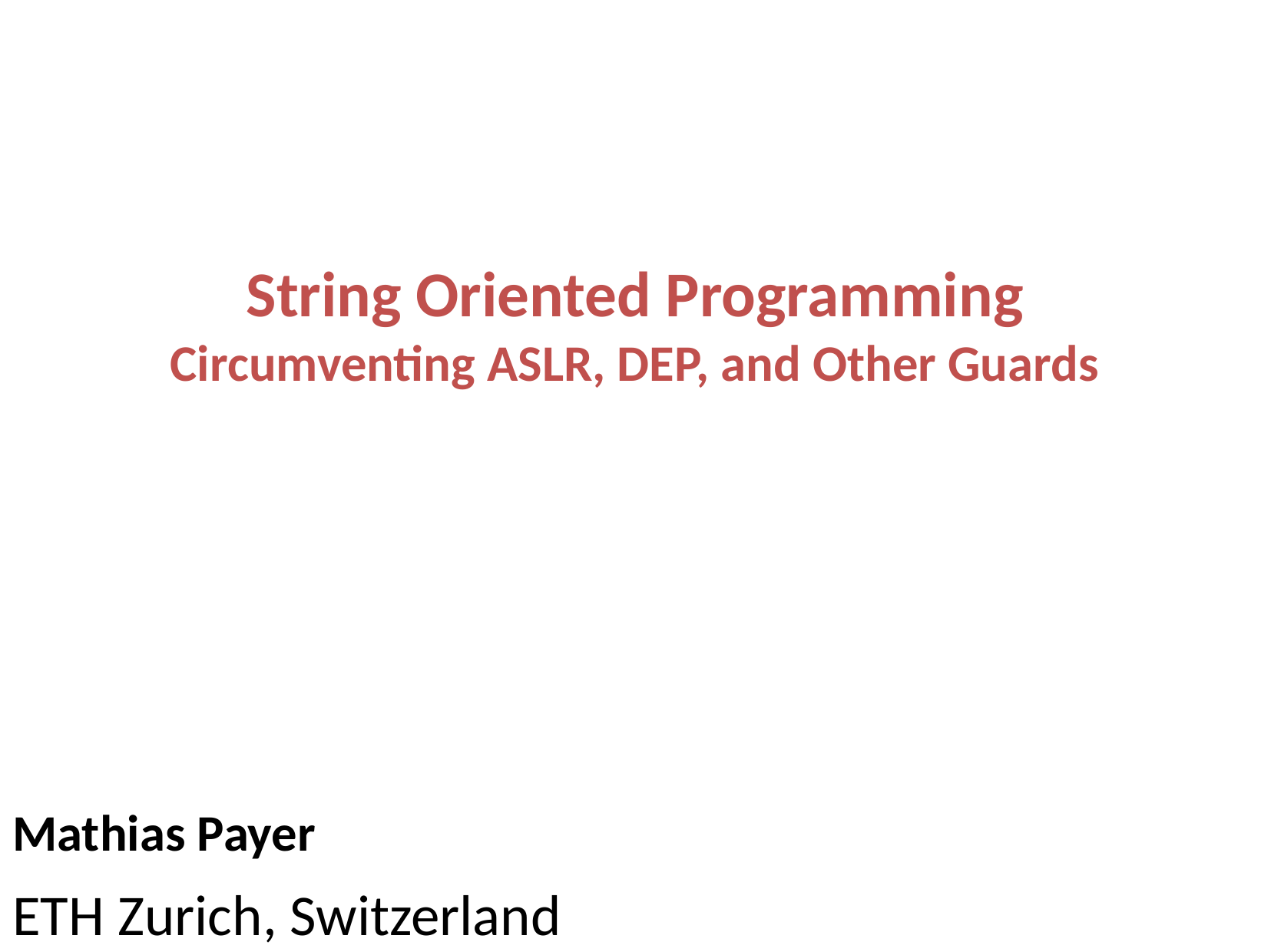

String Oriented Programming
Circumventing ASLR, DEP, and Other Guards
Mathias Payer
ETH Zurich, Switzerland